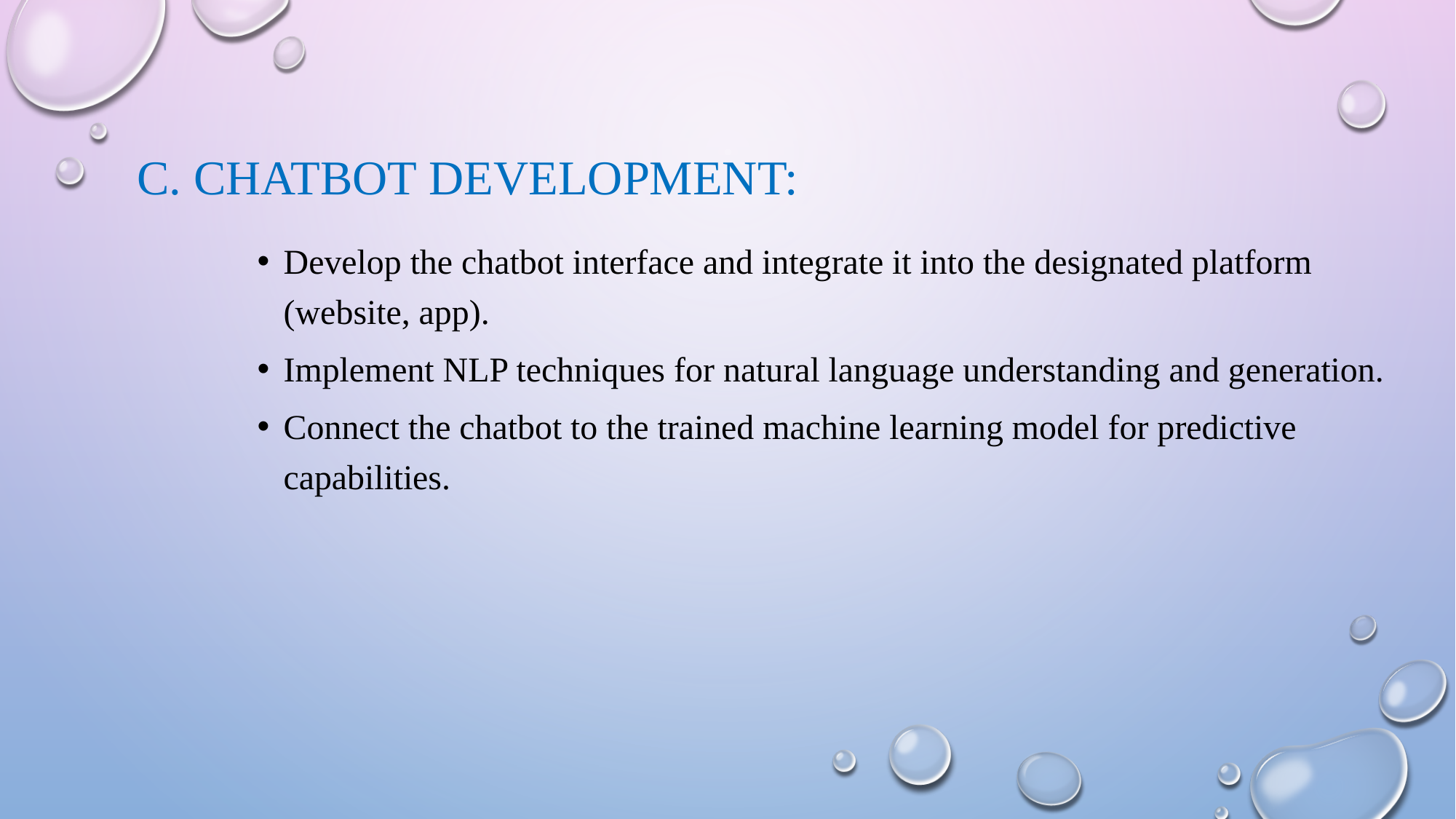

C. CHATBOT DEVELOPMENT:
Develop the chatbot interface and integrate it into the designated platform (website, app).
Implement NLP techniques for natural language understanding and generation.
Connect the chatbot to the trained machine learning model for predictive capabilities.